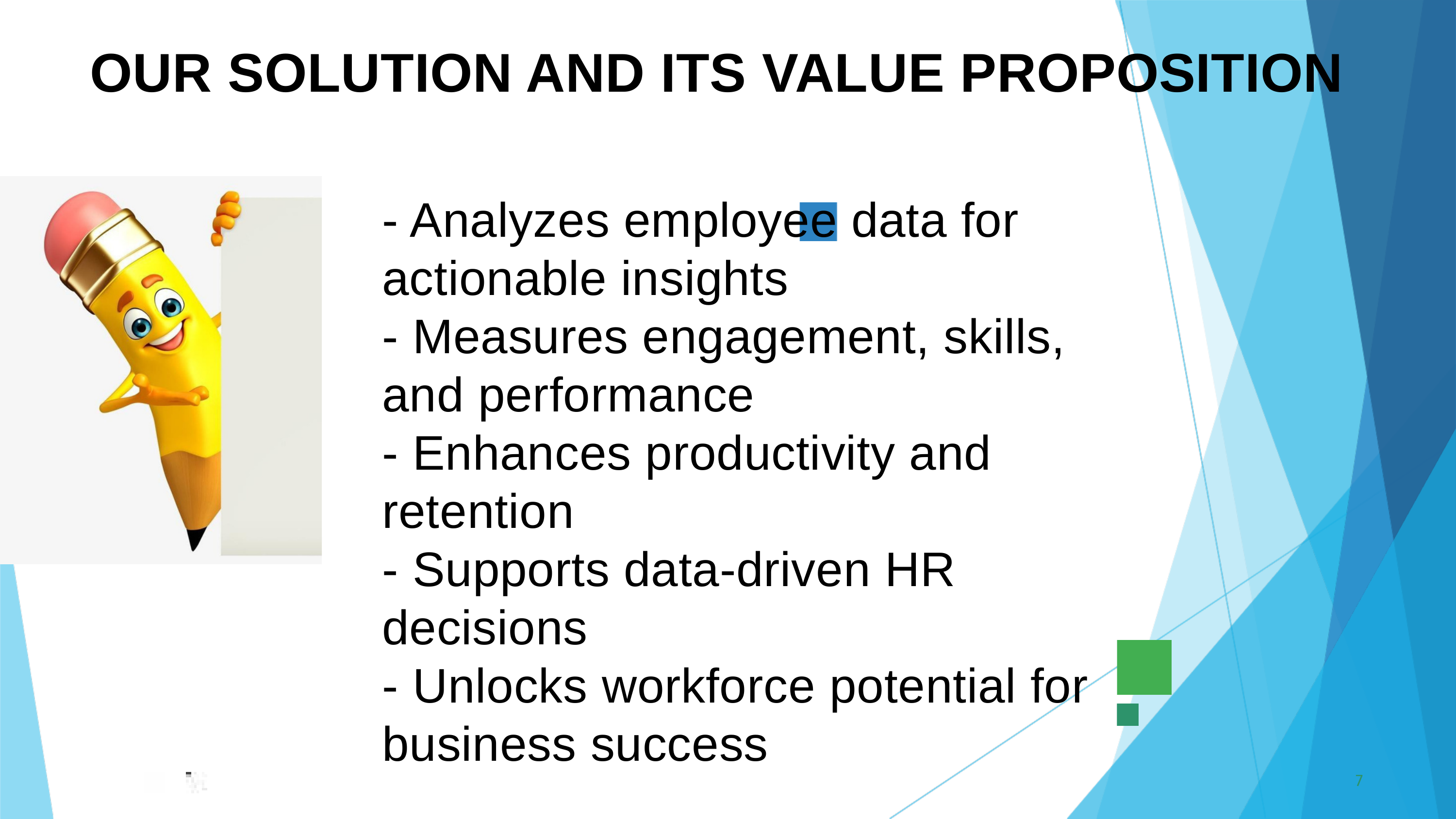

OUR SOLUTION AND ITS VALUE PROPOSITION

- Analyzes employee data for actionable insights
- Measures engagement, skills, and performance
- Enhances productivity and retention
- Supports data-driven HR decisions
- Unlocks workforce potential for business success

7